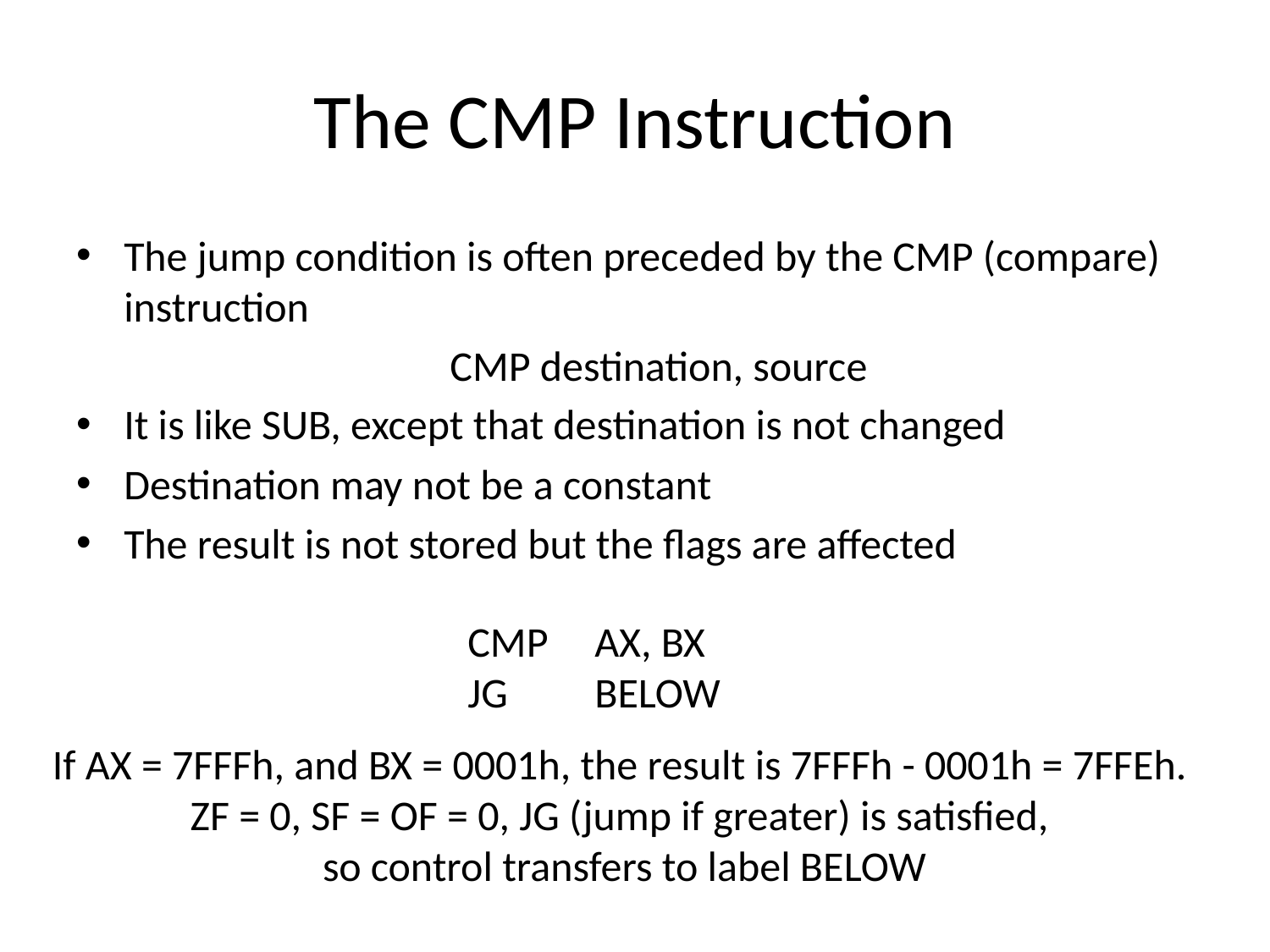

# The CMP Instruction
The jump condition is often preceded by the CMP (compare) instruction
	CMP destination, source
It is like SUB, except that destination is not changed
Destination may not be a constant
The result is not stored but the flags are affected
CMP 	AX, BX
JG 	BELOW
If AX = 7FFFh, and BX = 0001h, the result is 7FFFh - 0001h = 7FFEh.
ZF = 0, SF = OF = 0, JG (jump if greater) is satisfied,
so control transfers to label BELOW